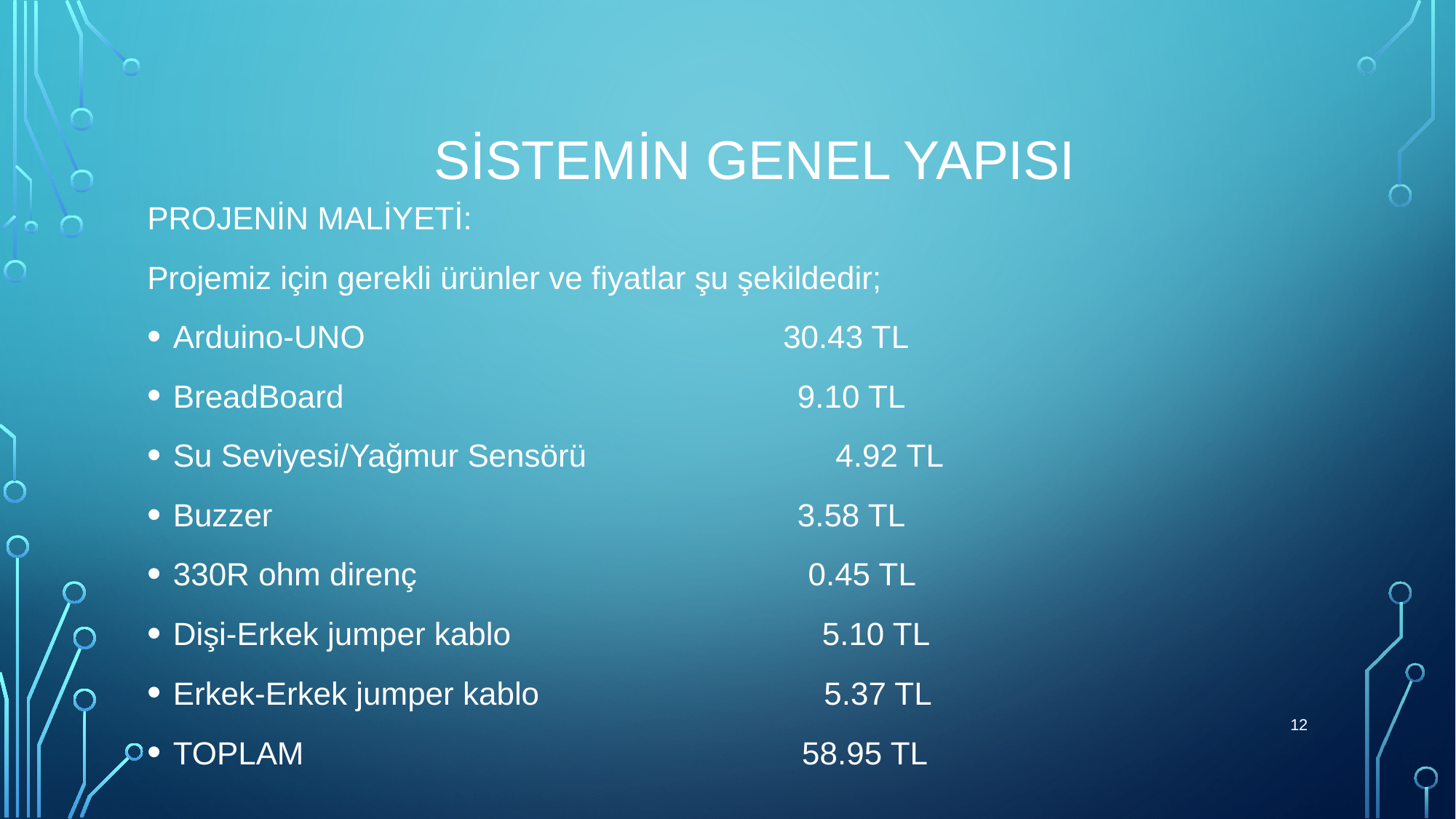

# Sistemin genel yapısı
PROJENİN MALİYETİ:
Projemiz için gerekli ürünler ve fiyatlar şu şekildedir;
Arduino-UNO                                               30.43 TL
BreadBoard                                                   9.10 TL
Su Seviyesi/Yağmur Sensörü                            4.92 TL
Buzzer                                                           3.58 TL
330R ohm direnç                                            0.45 TL
Dişi-Erkek jumper kablo                                   5.10 TL
Erkek-Erkek jumper kablo                                5.37 TL
TOPLAM                                                        58.95 TL

12